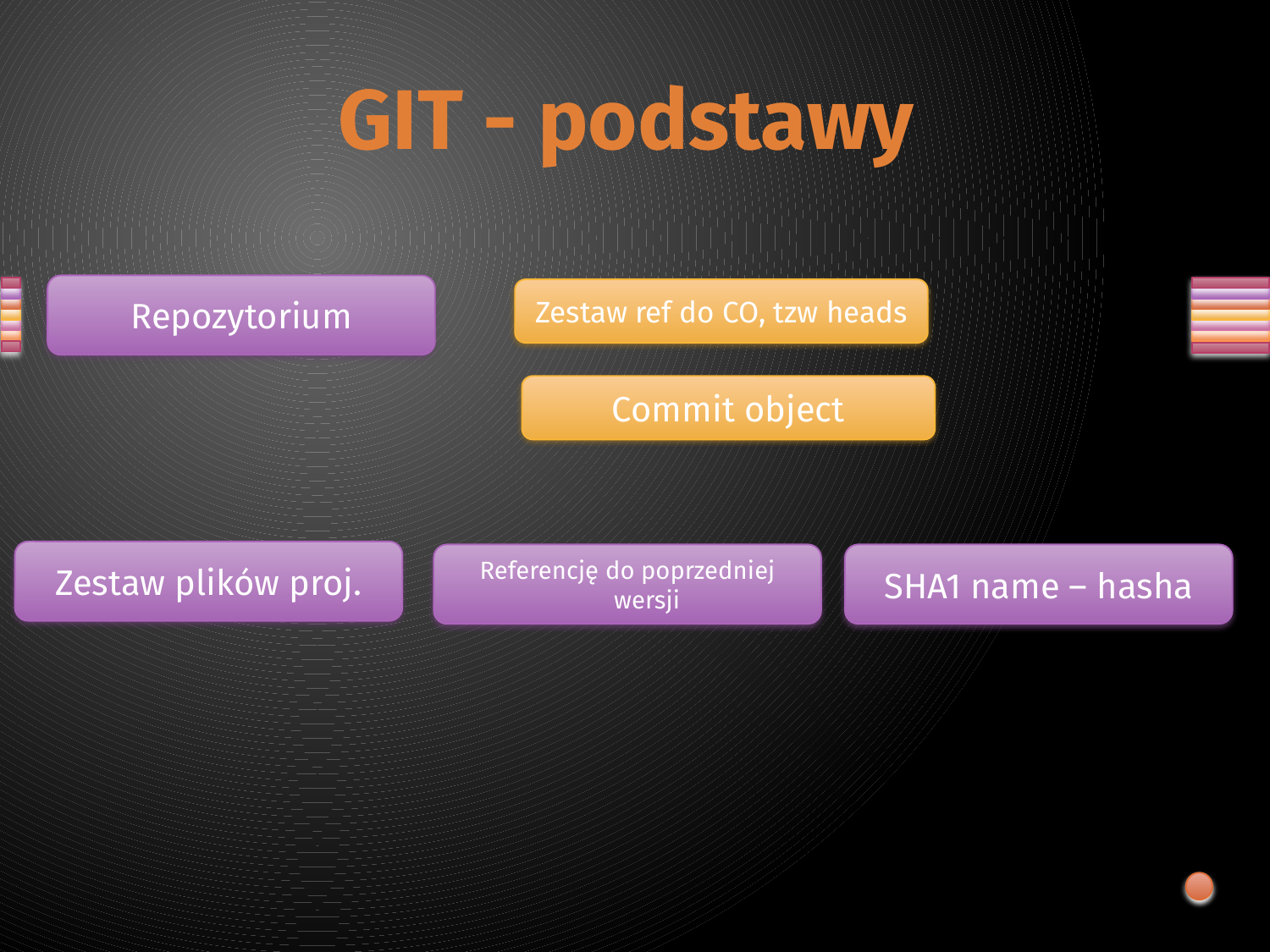

GIT - podstawy
Repozytorium
Zestaw ref do CO, tzw heads
Commit object
Zestaw plików proj.
Referencję do poprzedniej wersji
SHA1 name – hasha